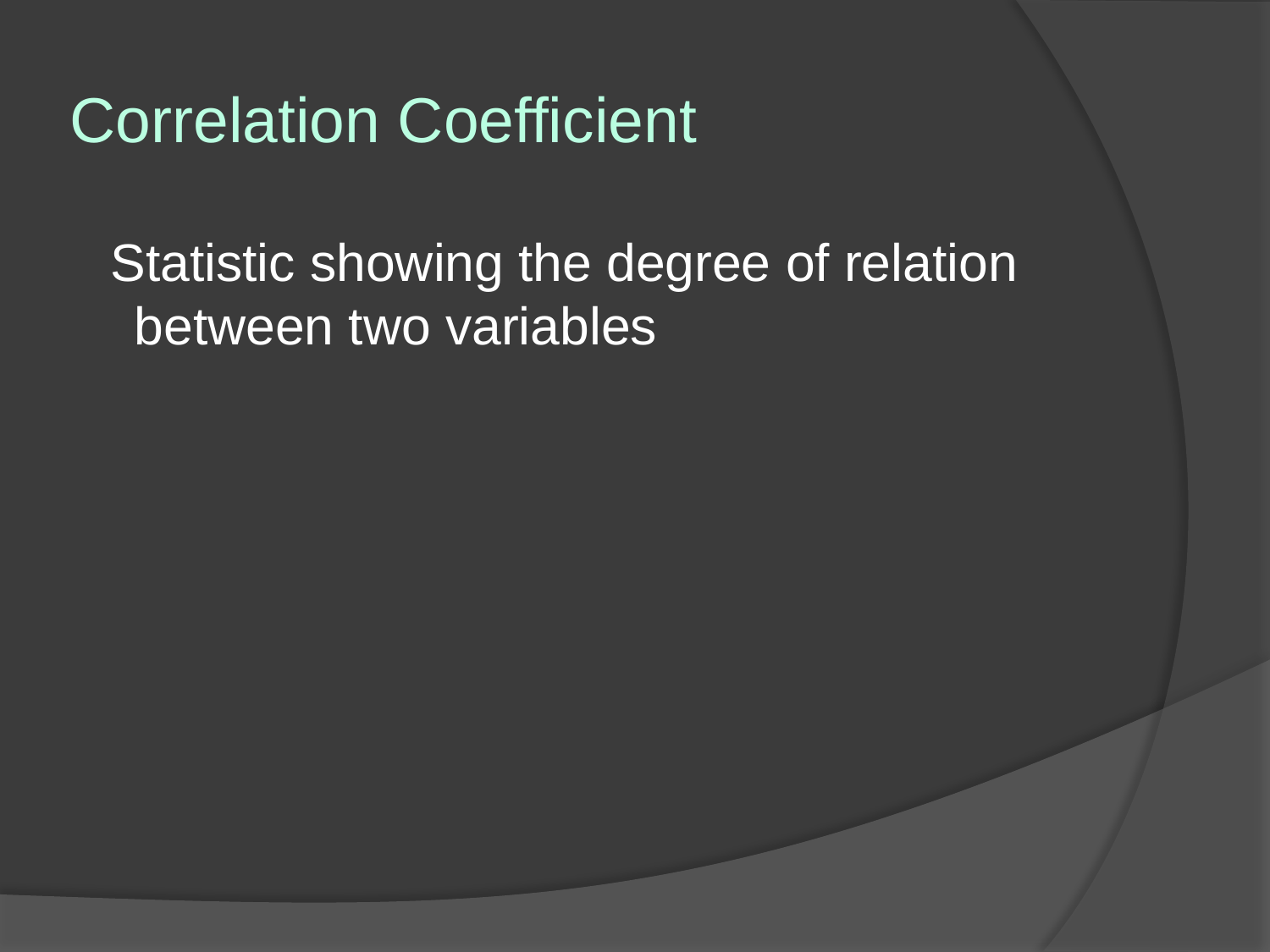

# Correlation Coefficient
  Statistic showing the degree of relation between two variables